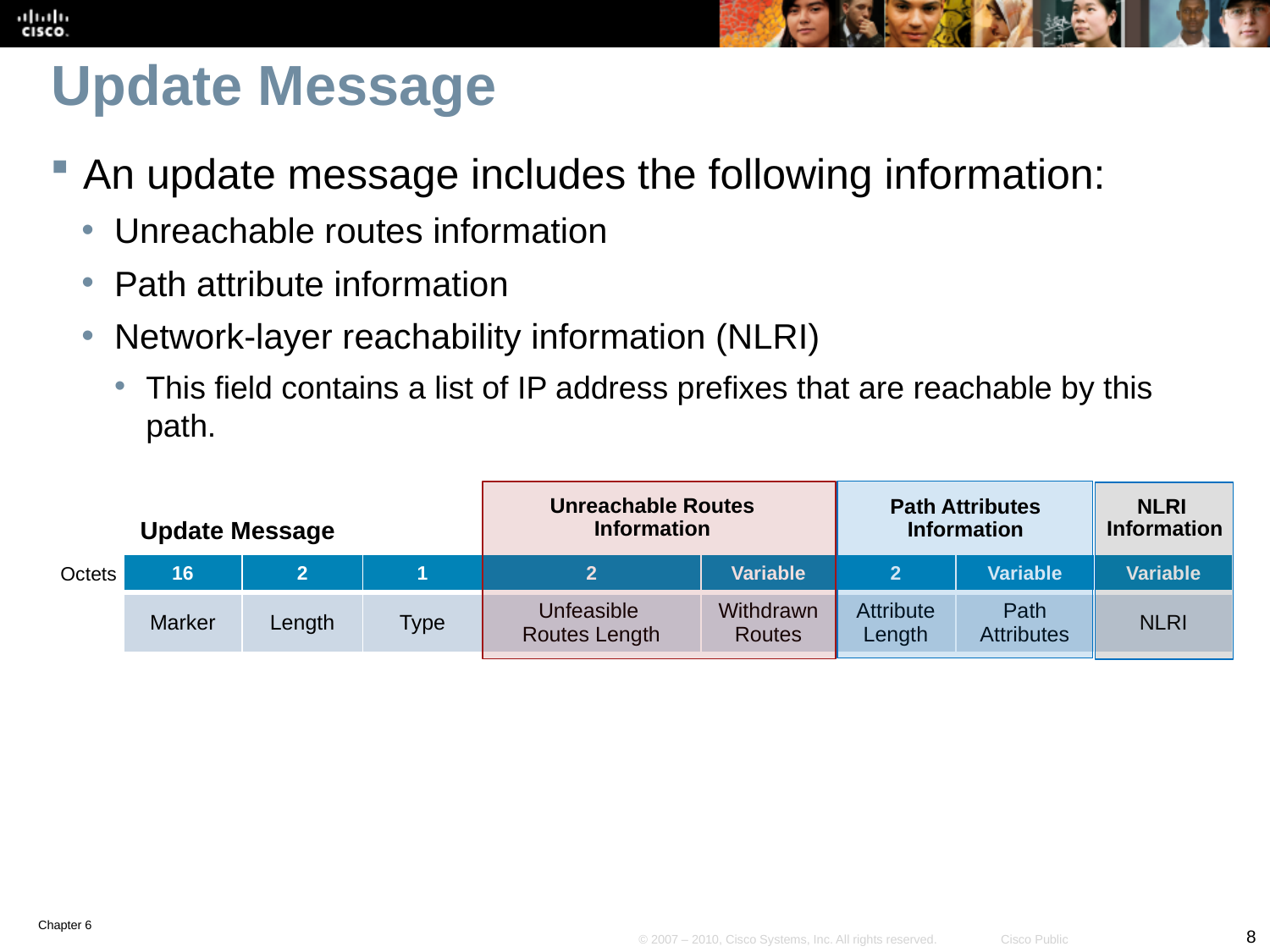

# Update Message
An update message includes the following information:
Unreachable routes information
Path attribute information
Network-layer reachability information (NLRI)
This field contains a list of IP address prefixes that are reachable by this path.

Unreachable Routes Information
NLRI
Information
Path Attributes Information
Update Message
| 16 | 2 | 1 | 2 | Variable | 2 | Variable | Variable |
| --- | --- | --- | --- | --- | --- | --- | --- |
| Marker | Length | Type | Unfeasible Routes Length | Withdrawn Routes | Attribute Length | Path Attributes | NLRI |
Octets